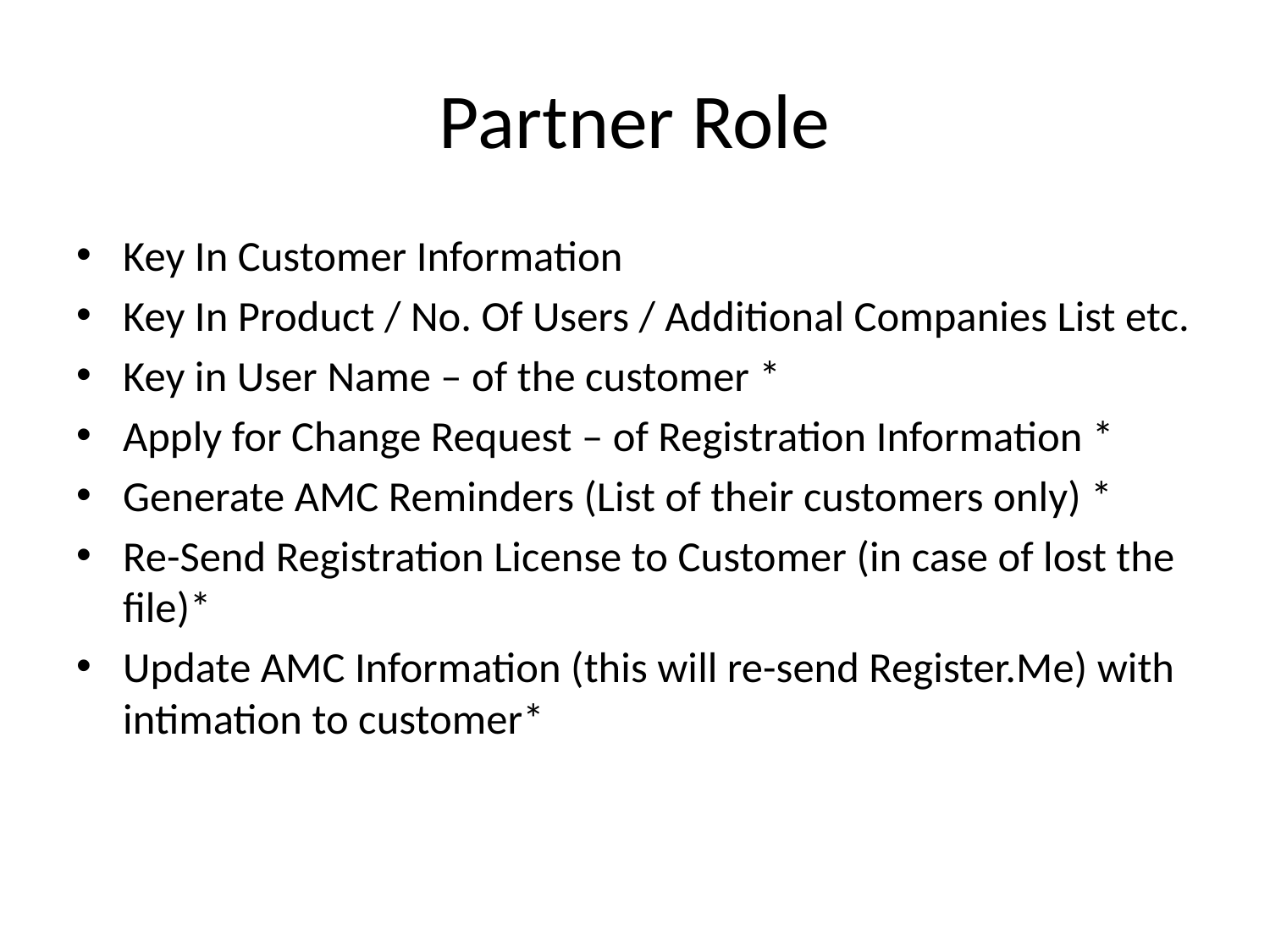

# Partner Role
Key In Customer Information
Key In Product / No. Of Users / Additional Companies List etc.
Key in User Name – of the customer *
Apply for Change Request – of Registration Information *
Generate AMC Reminders (List of their customers only) *
Re-Send Registration License to Customer (in case of lost the file)*
Update AMC Information (this will re-send Register.Me) with intimation to customer*